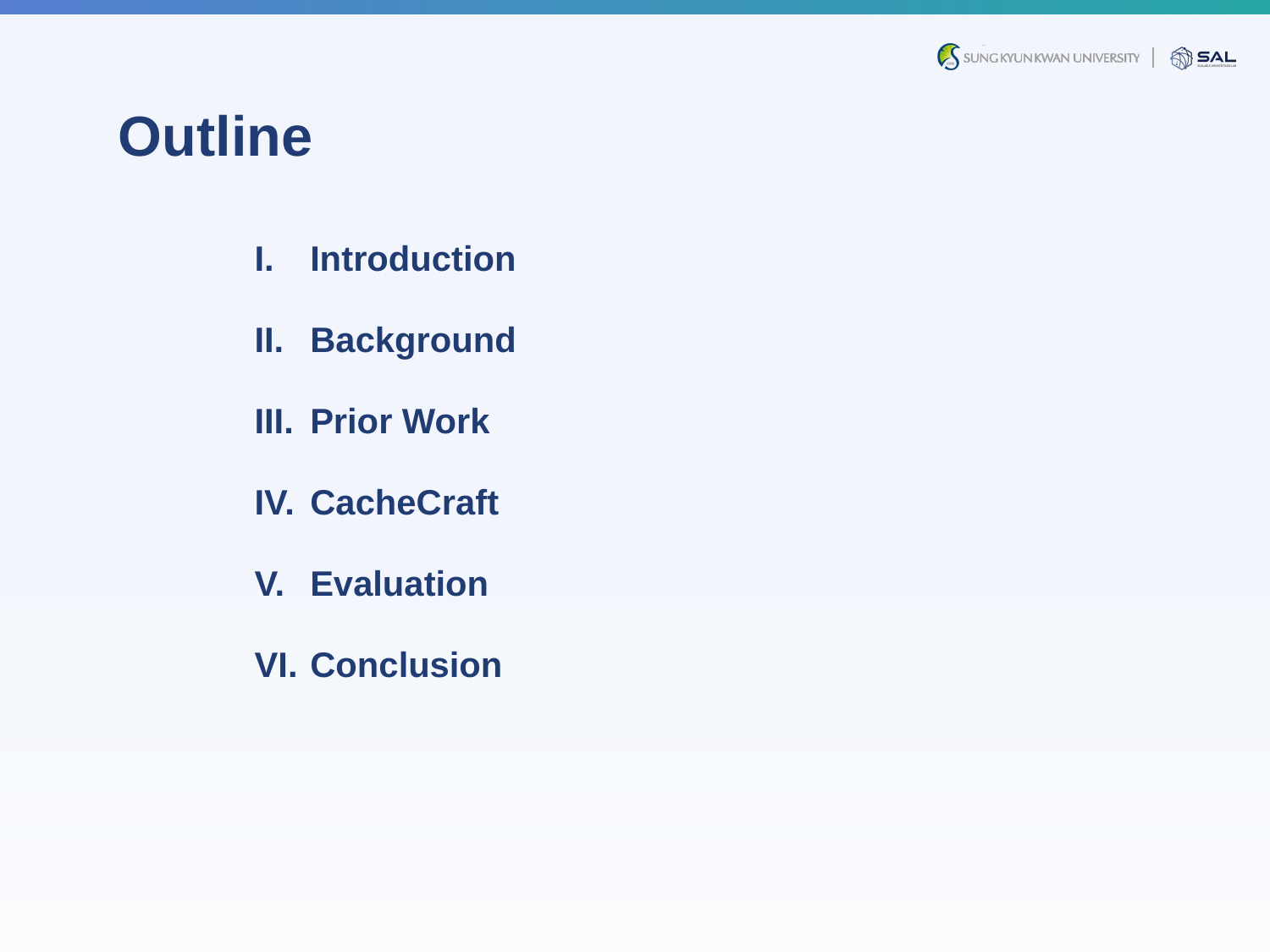

Outline
Introduction
Background
Prior Work
CacheCraft
Evaluation
Conclusion